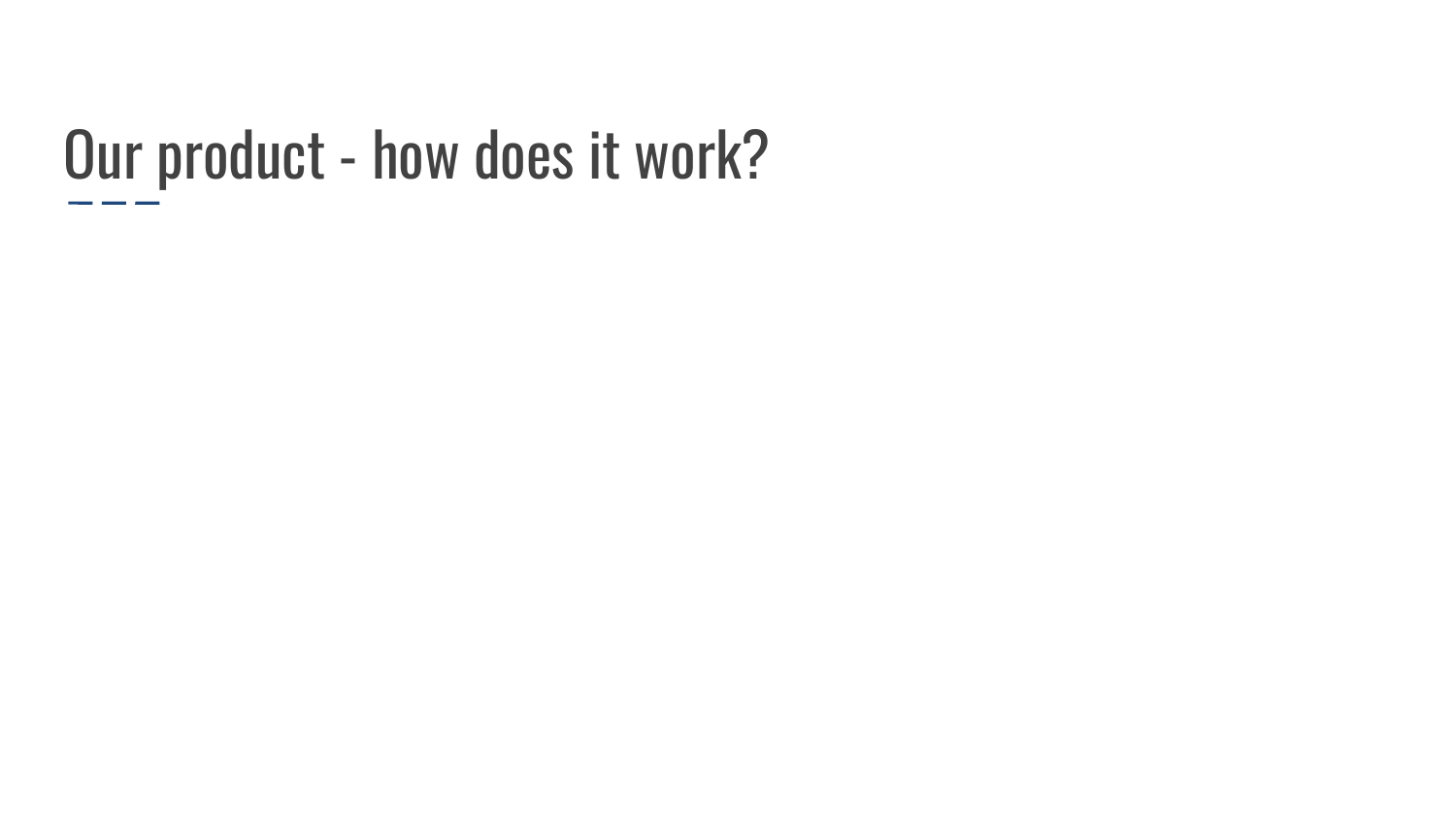

Our product - how does it work?